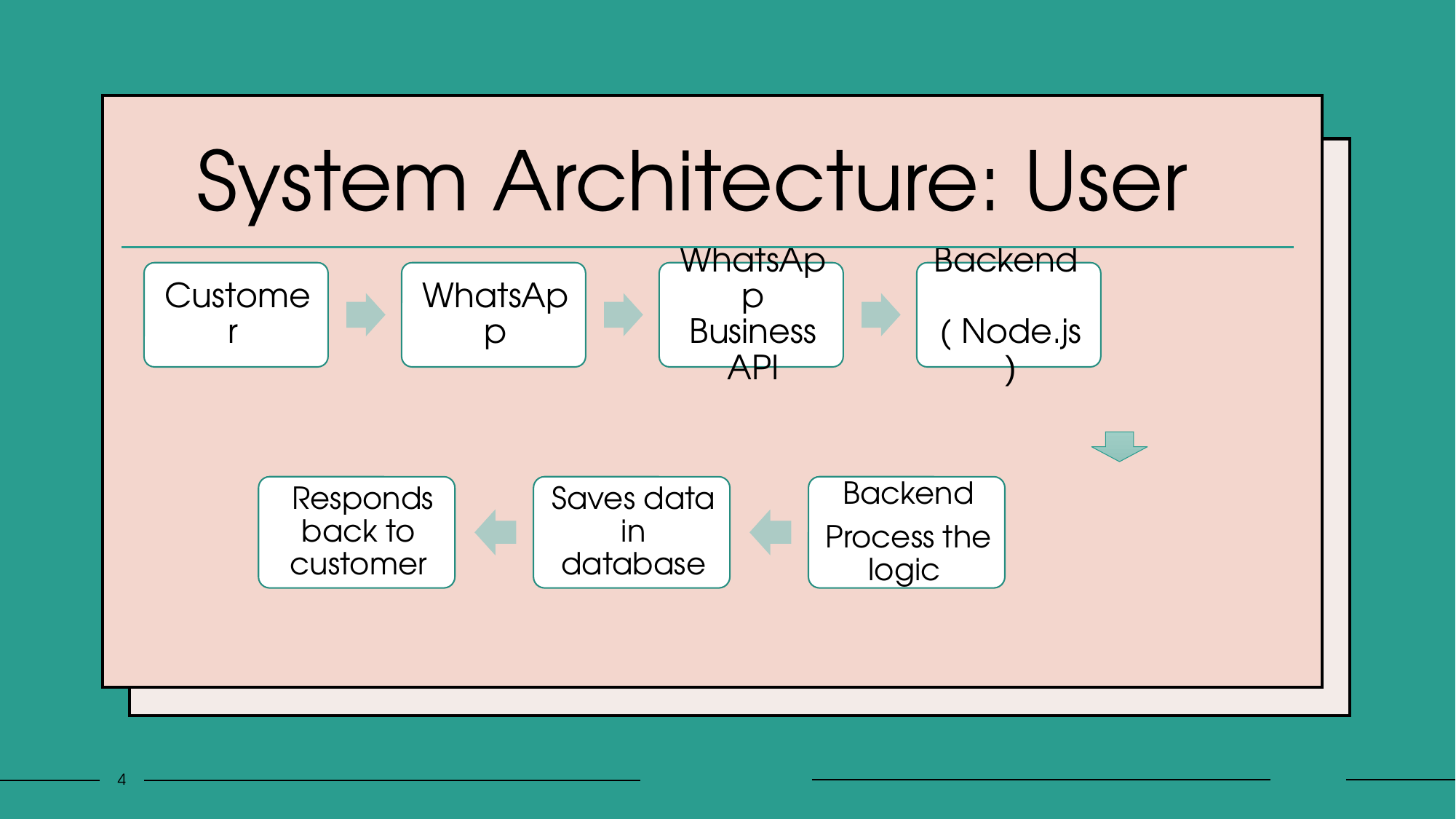

System Architecture: User
Customer

WhatsApp

WhatsApp Business API

Backend       ( Node.js )

 Responds back to customer

Saves data in database

Backend
Process the logic
4